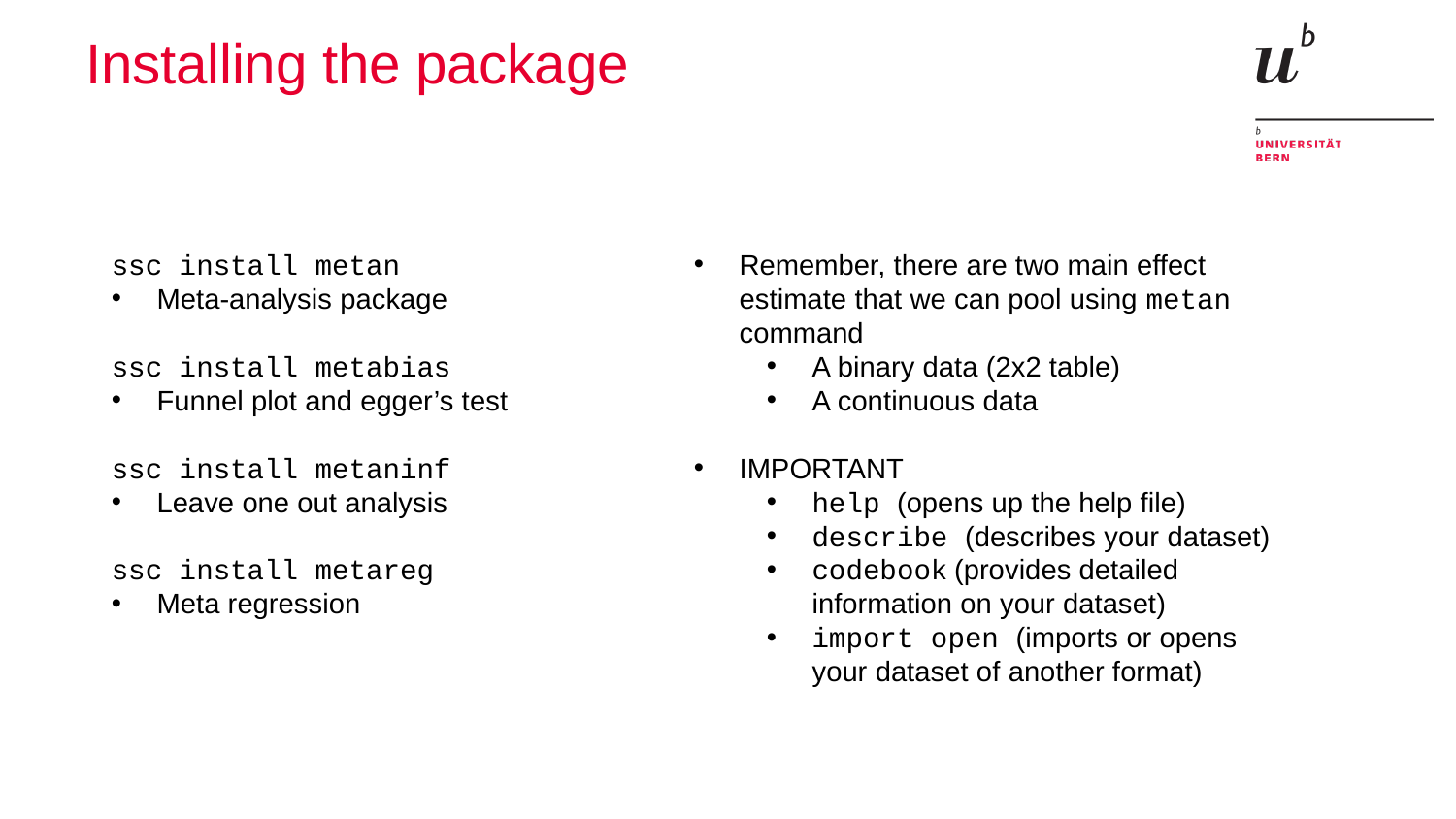

# Installing the package
ssc install metan
Meta-analysis package

ssc install metabias
Funnel plot and egger’s test

ssc install metaninf
Leave one out analysis

ssc install metareg
Meta regression
Remember, there are two main effect estimate that we can pool using metan command
A binary data (2x2 table)
A continuous data

IMPORTANT
help (opens up the help file)
describe (describes your dataset)
codebook (provides detailed information on your dataset)
import open (imports or opens your dataset of another format)